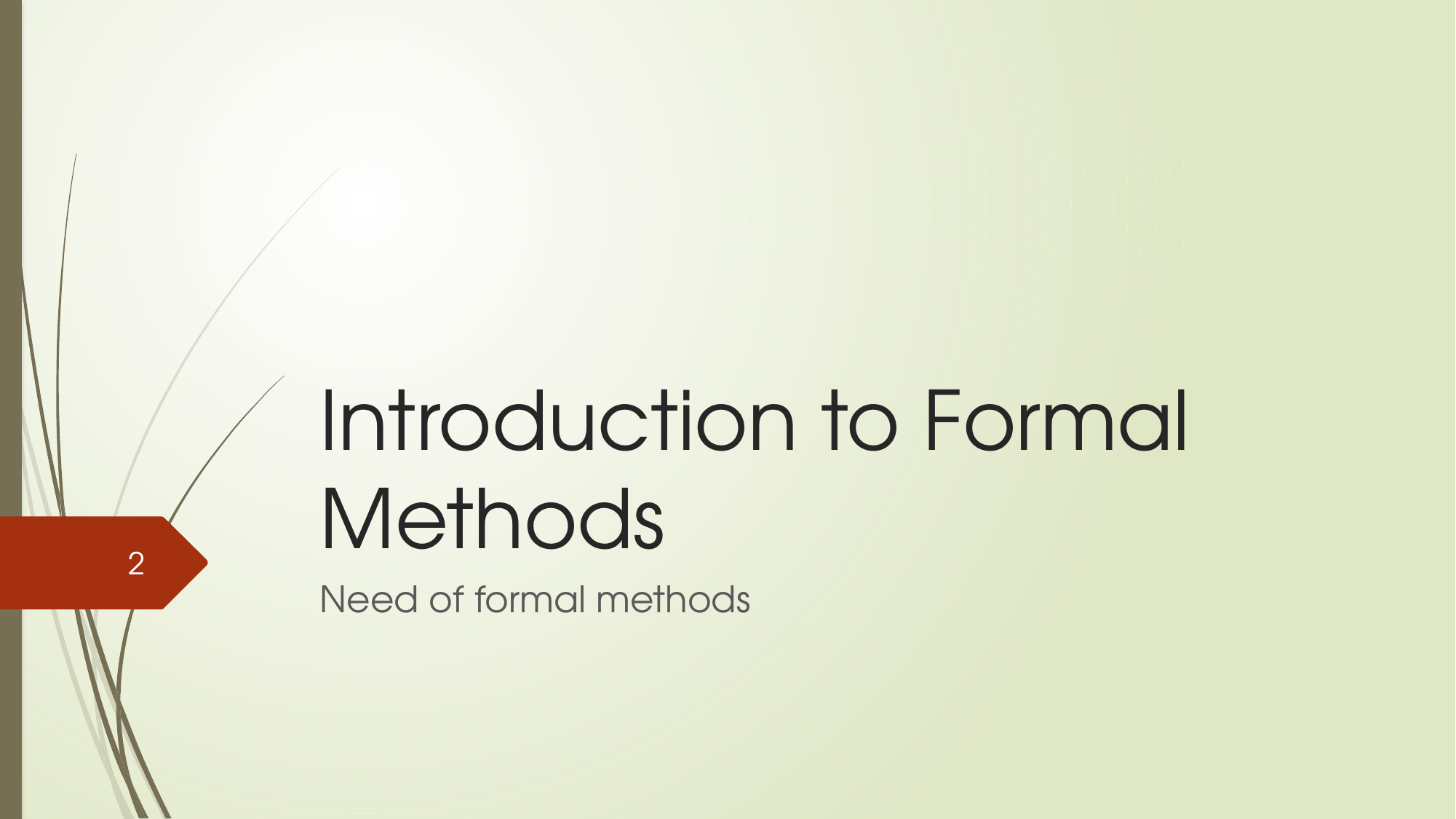

# Introduction to Formal Methods
2
Need of formal methods